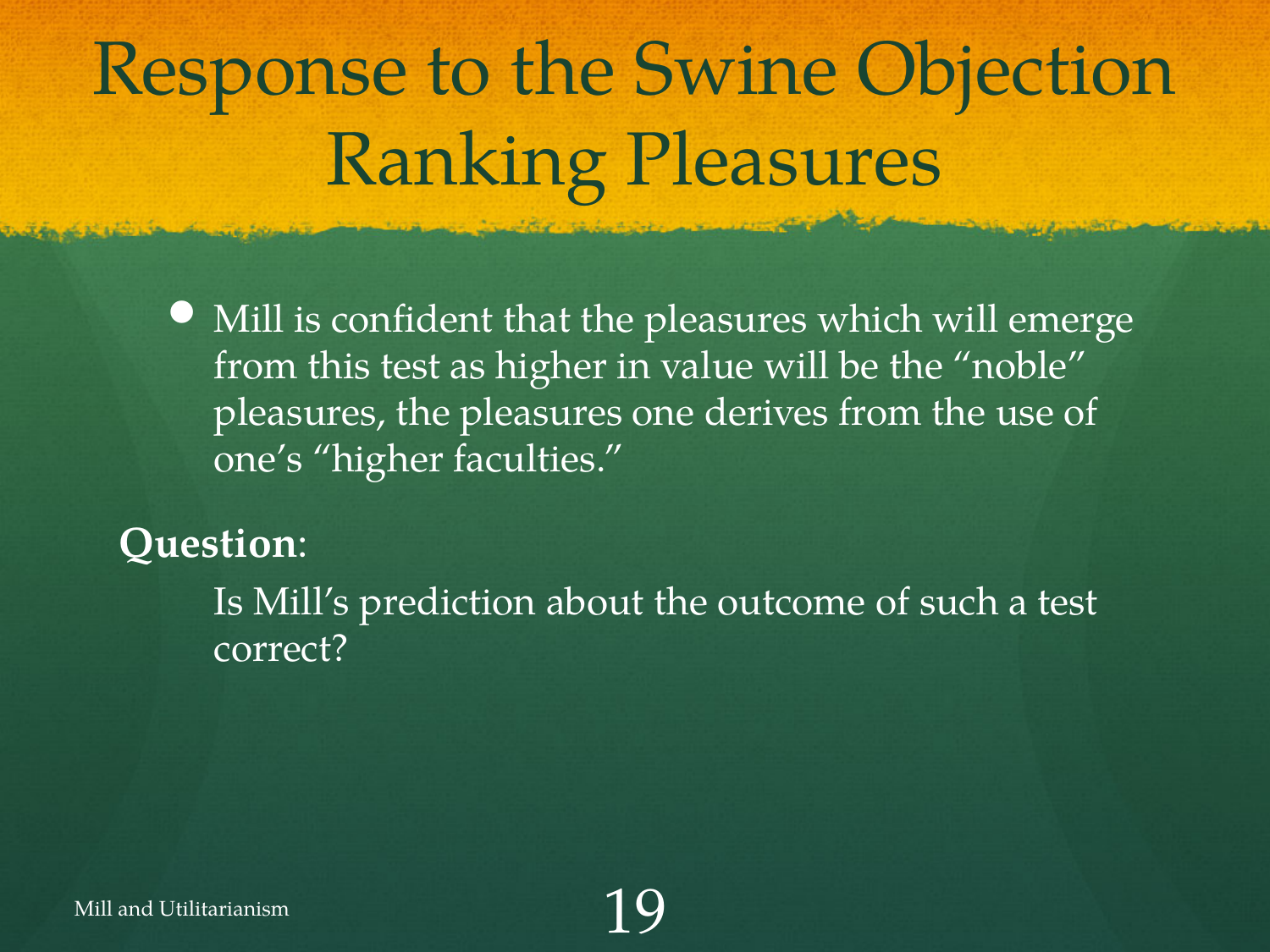

# Response to the Swine Objection Ranking Pleasures
Mill is confident that the pleasures which will emerge from this test as higher in value will be the “noble” pleasures, the pleasures one derives from the use of one’s “higher faculties.”
Question:
	Is Mill’s prediction about the outcome of such a test correct?

Mill and Utilitarianism
19